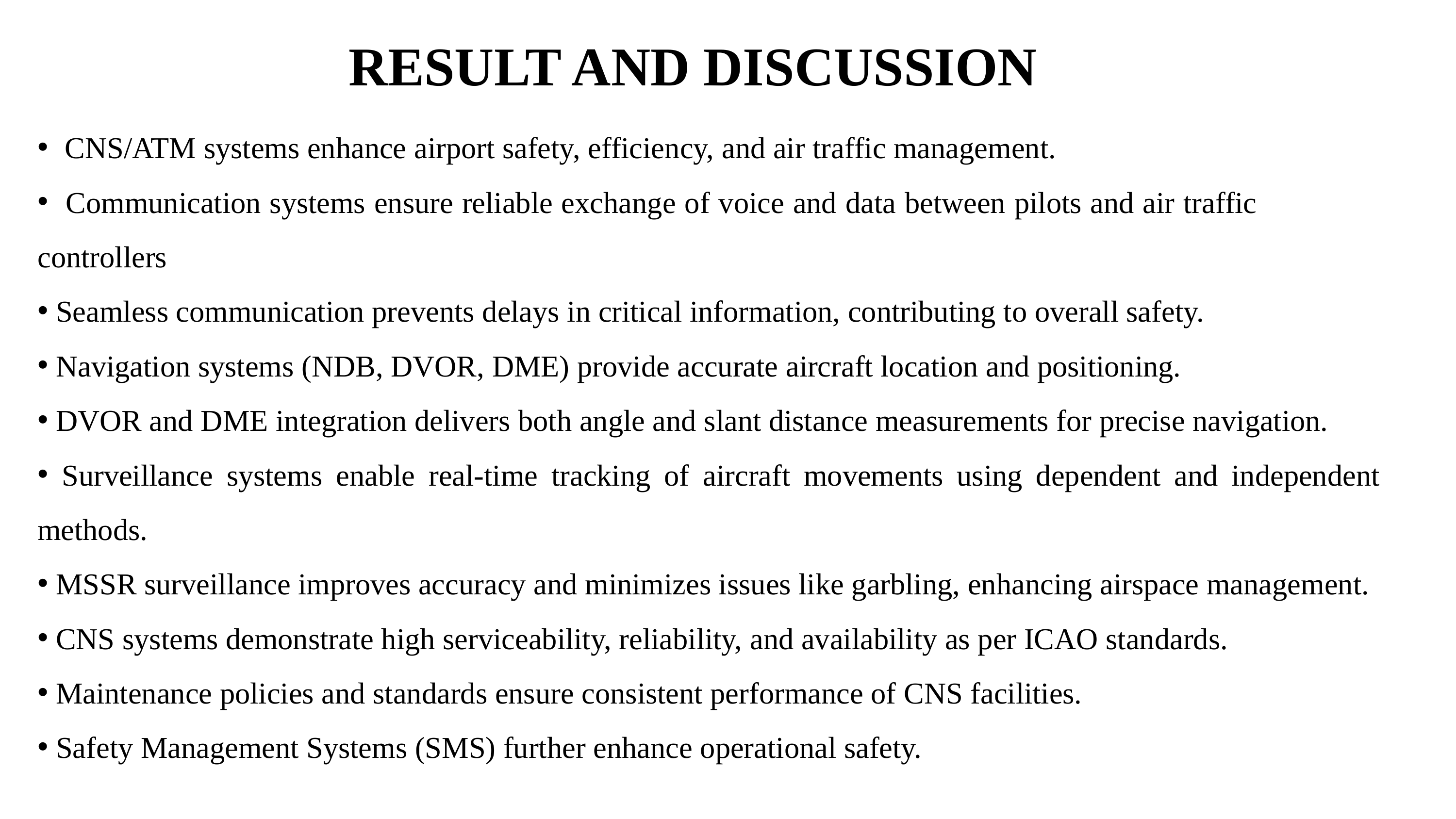

# RESULT AND DISCUSSION
CNS/ATM systems enhance airport safety, efficiency, and air traffic management.
  Communication systems ensure reliable exchange of voice and data between pilots and air traffic               controllers
 Seamless communication prevents delays in critical information, contributing to overall safety.
 Navigation systems (NDB, DVOR, DME) provide accurate aircraft location and positioning.
 DVOR and DME integration delivers both angle and slant distance measurements for precise navigation.
 Surveillance systems enable real-time tracking of aircraft movements using dependent and independent methods.
 MSSR surveillance improves accuracy and minimizes issues like garbling, enhancing airspace management.
 CNS systems demonstrate high serviceability, reliability, and availability as per ICAO standards.
 Maintenance policies and standards ensure consistent performance of CNS facilities.
 Safety Management Systems (SMS) further enhance operational safety.